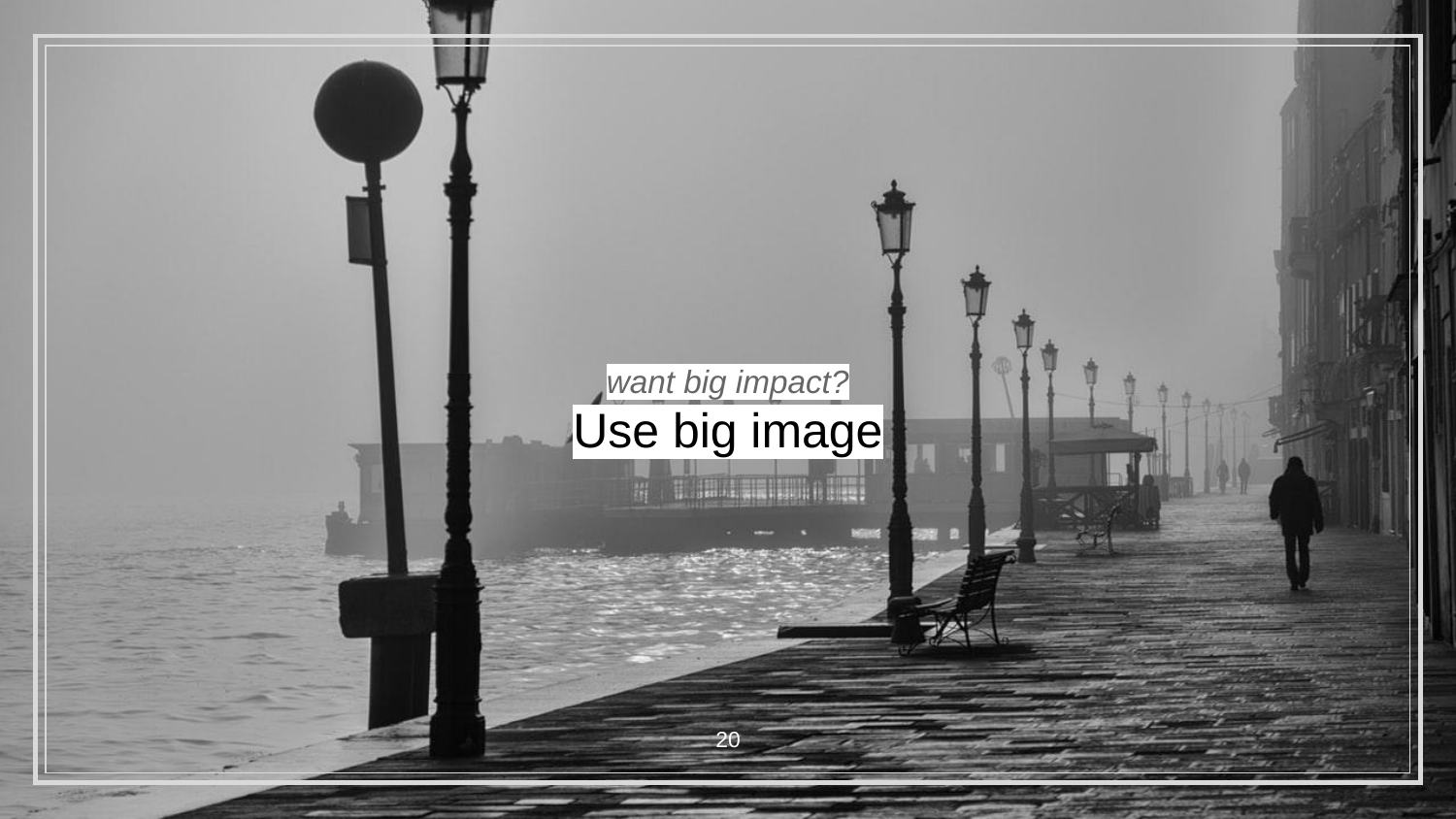

# want big impact?
Use big image
20